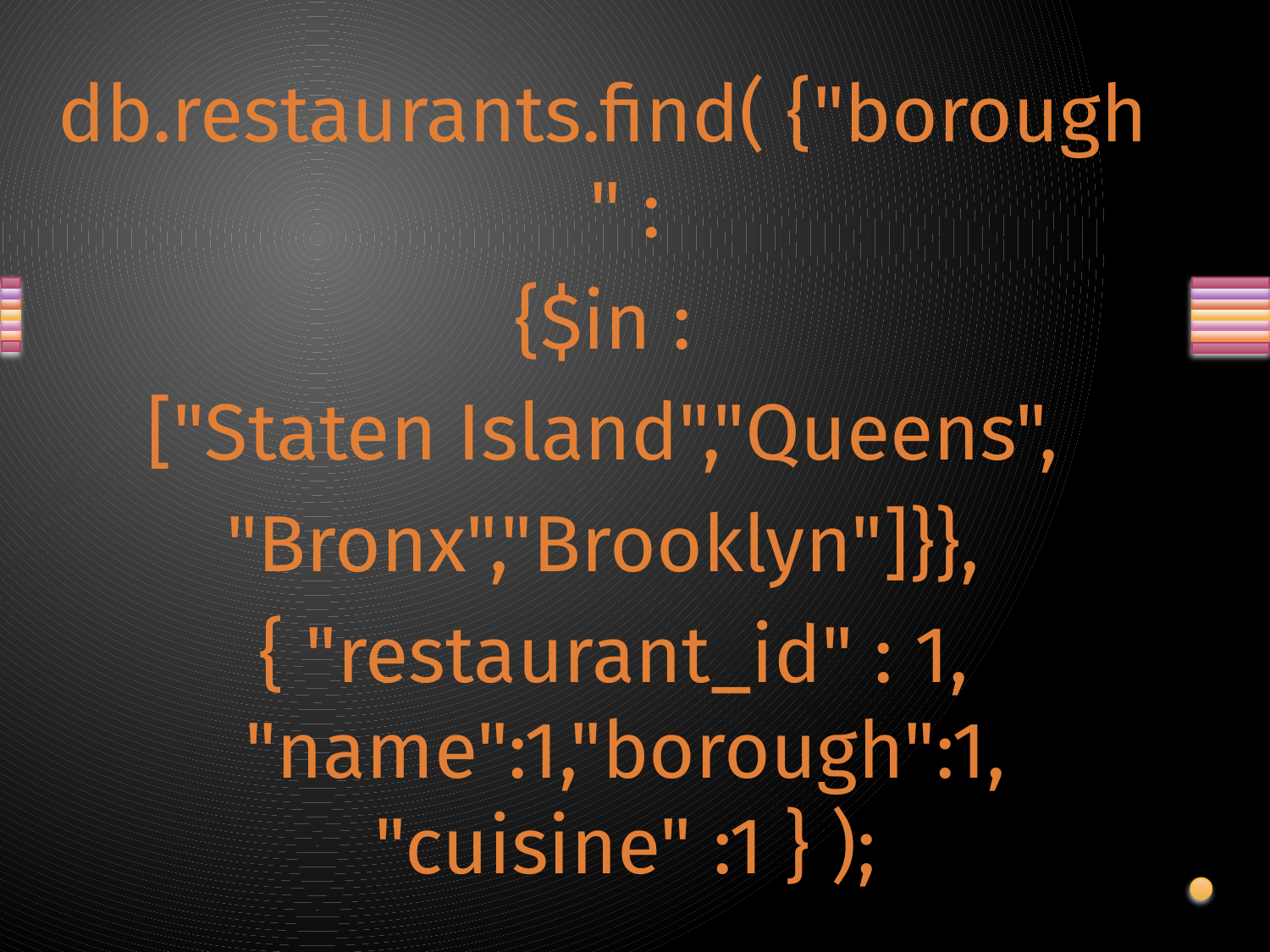

db.restaurants.find( {"borough" :
{$in :
["Staten Island","Queens",
"Bronx","Brooklyn"]}},
 { "restaurant_id" : 1, "name":1,"borough":1, "cuisine" :1 } );